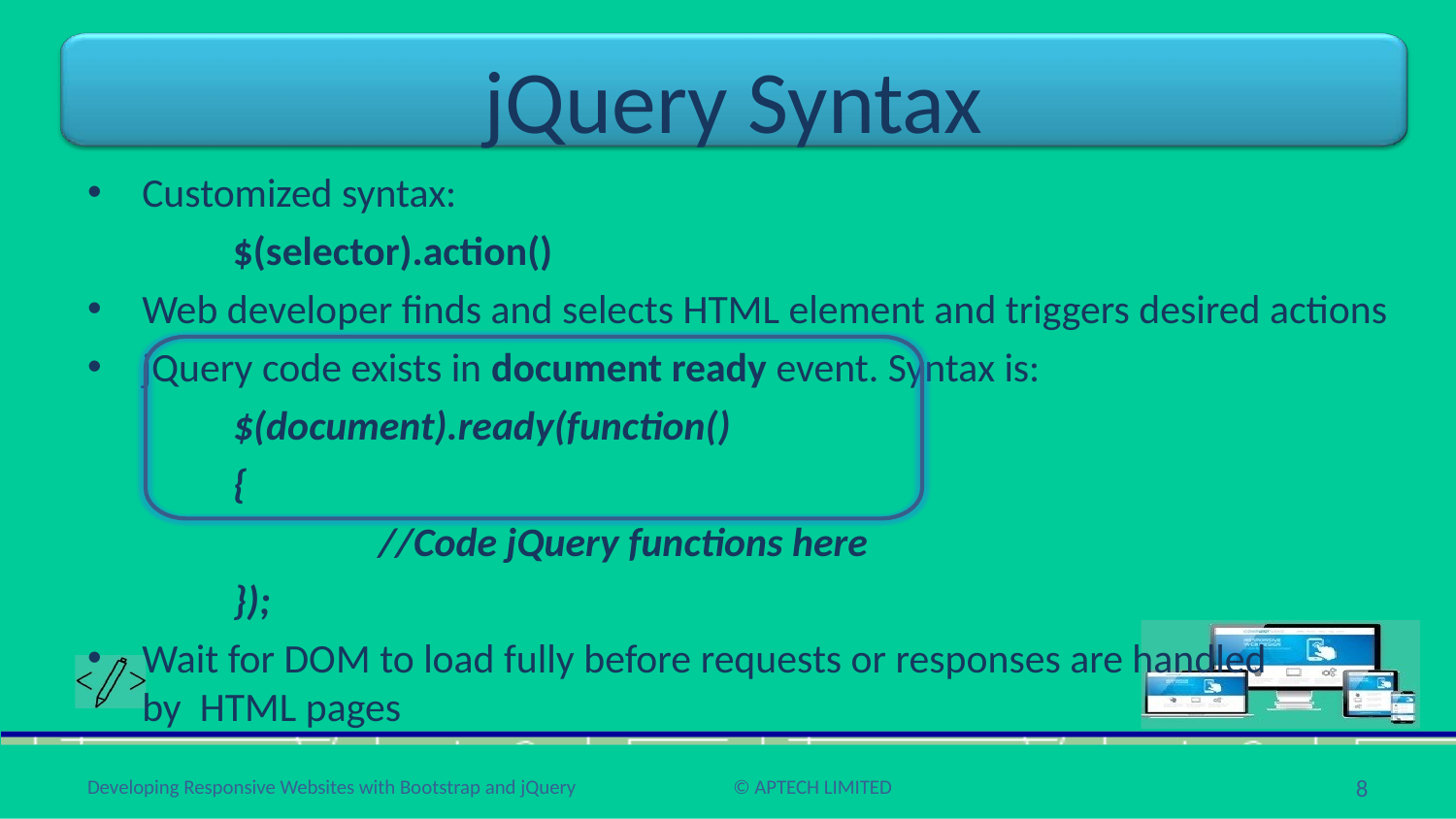

# jQuery Syntax
Customized syntax:
$(selector).action()
Web developer finds and selects HTML element and triggers desired actions
jQuery code exists in document ready event. Syntax is:
$(document).ready(function()
{
//Code jQuery functions here
});
Wait for DOM to load fully before requests or responses are handled by  HTML pages

8
Developing Responsive Websites with Bootstrap and jQuery
© APTECH LIMITED